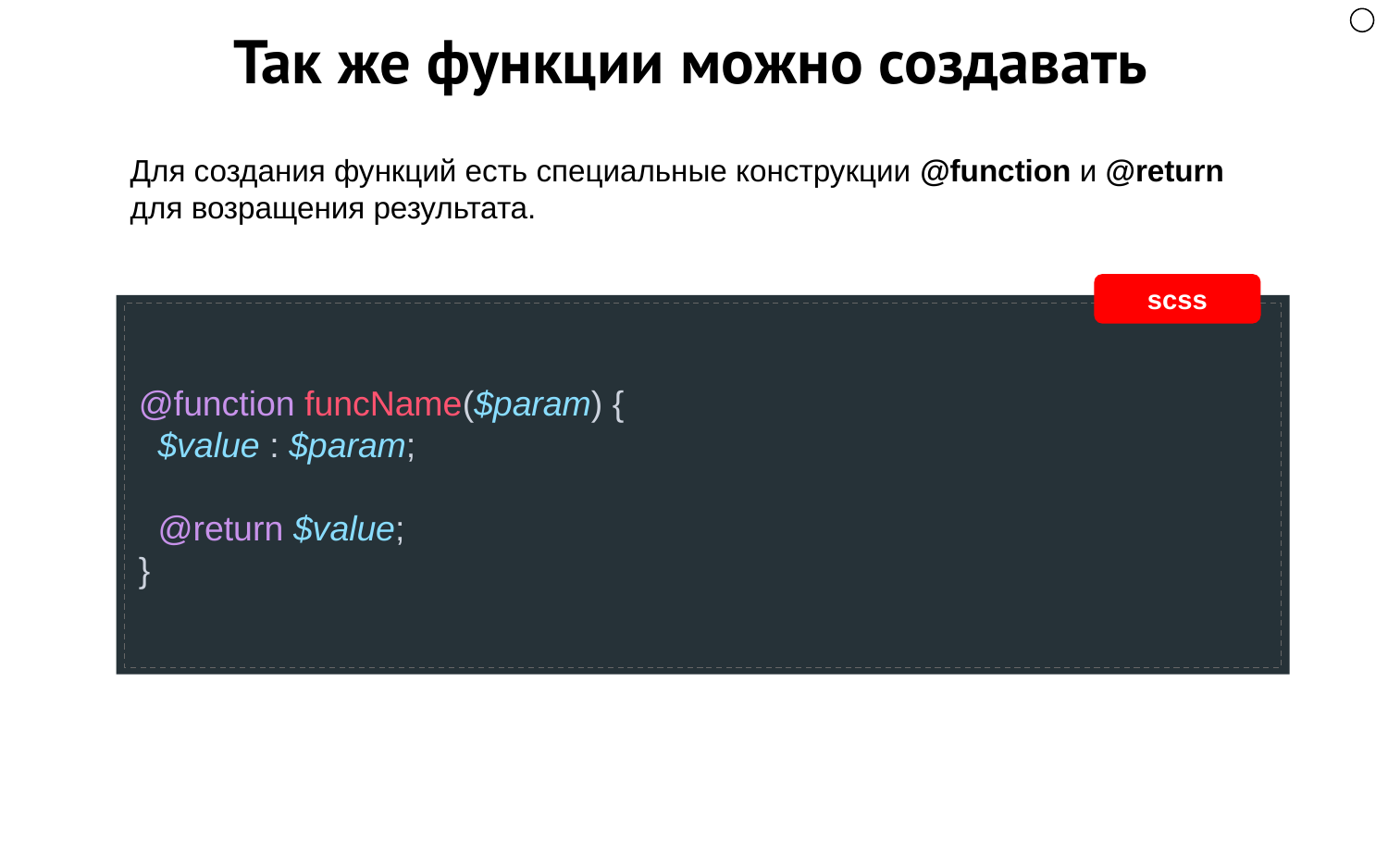

Так же функции можно создавать

Для создания функций есть специальные конструкции @function и @return для возращения результата.
scss

@function funcName($param) {
  $value : $param;

  @return $value;
}